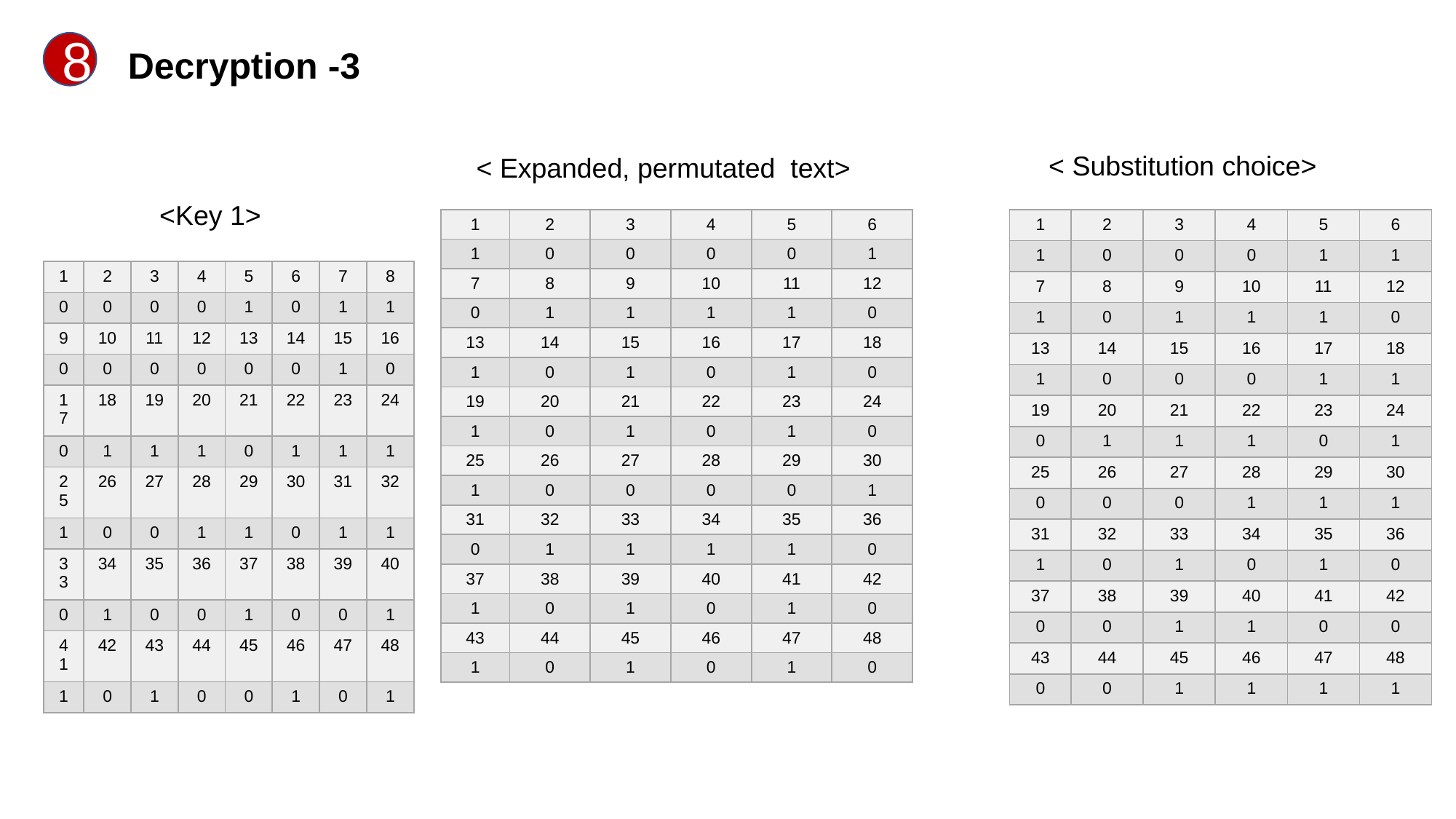

8
Decryption -3
< Substitution choice>
< Expanded, permutated  text>
<Key 1>
| 1 | 2 | 3 | 4 | 5 | 6 |
| --- | --- | --- | --- | --- | --- |
| 1 | 0 | 0 | 0 | 0 | 1 |
| 7 | 8 | 9 | 10 | 11 | 12 |
| 0 | 1 | 1 | 1 | 1 | 0 |
| 13 | 14 | 15 | 16 | 17 | 18 |
| 1 | 0 | 1 | 0 | 1 | 0 |
| 19 | 20 | 21 | 22 | 23 | 24 |
| 1 | 0 | 1 | 0 | 1 | 0 |
| 25 | 26 | 27 | 28 | 29 | 30 |
| 1 | 0 | 0 | 0 | 0 | 1 |
| 31 | 32 | 33 | 34 | 35 | 36 |
| 0 | 1 | 1 | 1 | 1 | 0 |
| 37 | 38 | 39 | 40 | 41 | 42 |
| 1 | 0 | 1 | 0 | 1 | 0 |
| 43 | 44 | 45 | 46 | 47 | 48 |
| 1 | 0 | 1 | 0 | 1 | 0 |
| 1 | 2 | 3 | 4 | 5 | 6 |
| --- | --- | --- | --- | --- | --- |
| 1 | 0 | 0 | 0 | 1 | 1 |
| 7 | 8 | 9 | 10 | 11 | 12 |
| 1 | 0 | 1 | 1 | 1 | 0 |
| 13 | 14 | 15 | 16 | 17 | 18 |
| 1 | 0 | 0 | 0 | 1 | 1 |
| 19 | 20 | 21 | 22 | 23 | 24 |
| 0 | 1 | 1 | 1 | 0 | 1 |
| 25 | 26 | 27 | 28 | 29 | 30 |
| 0 | 0 | 0 | 1 | 1 | 1 |
| 31 | 32 | 33 | 34 | 35 | 36 |
| 1 | 0 | 1 | 0 | 1 | 0 |
| 37 | 38 | 39 | 40 | 41 | 42 |
| 0 | 0 | 1 | 1 | 0 | 0 |
| 43 | 44 | 45 | 46 | 47 | 48 |
| 0 | 0 | 1 | 1 | 1 | 1 |
| 1 | 2 | 3 | 4 | 5 | 6 | 7 | 8 |
| --- | --- | --- | --- | --- | --- | --- | --- |
| 0 | 0 | 0 | 0 | 1 | 0 | 1 | 1 |
| 9 | 10 | 11 | 12 | 13 | 14 | 15 | 16 |
| 0 | 0 | 0 | 0 | 0 | 0 | 1 | 0 |
| 17 | 18 | 19 | 20 | 21 | 22 | 23 | 24 |
| 0 | 1 | 1 | 1 | 0 | 1 | 1 | 1 |
| 25 | 26 | 27 | 28 | 29 | 30 | 31 | 32 |
| 1 | 0 | 0 | 1 | 1 | 0 | 1 | 1 |
| 33 | 34 | 35 | 36 | 37 | 38 | 39 | 40 |
| 0 | 1 | 0 | 0 | 1 | 0 | 0 | 1 |
| 41 | 42 | 43 | 44 | 45 | 46 | 47 | 48 |
| 1 | 0 | 1 | 0 | 0 | 1 | 0 | 1 |